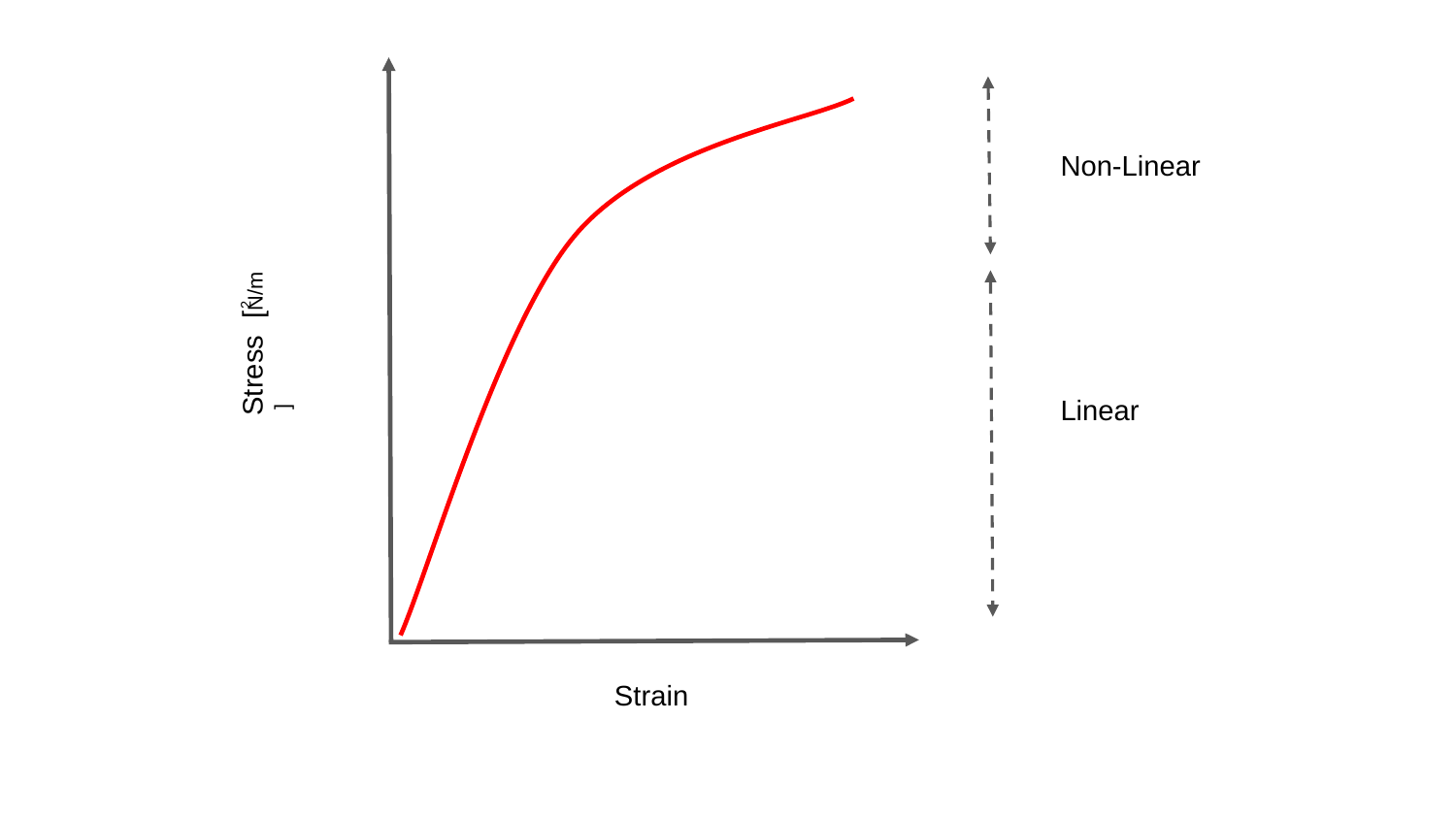

Non-Linear
Stress  [N/m  ]

2
Linear
Strain